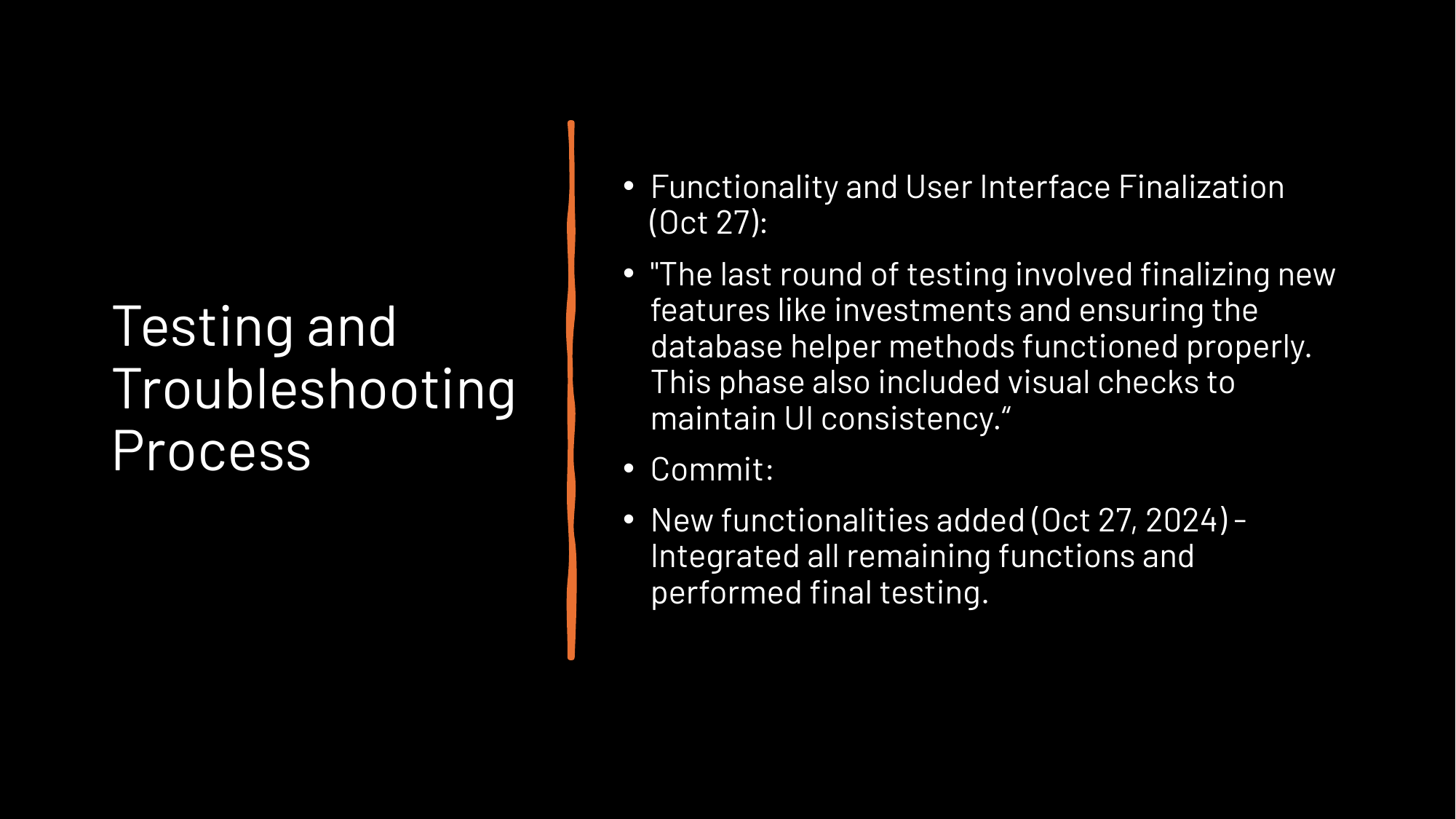

# Testing and Troubleshooting Process
Functionality and User Interface Finalization (Oct 27):
"The last round of testing involved finalizing new features like investments and ensuring the database helper methods functioned properly. This phase also included visual checks to maintain UI consistency.“
Commit:
New functionalities added (Oct 27, 2024) - Integrated all remaining functions and performed final testing.